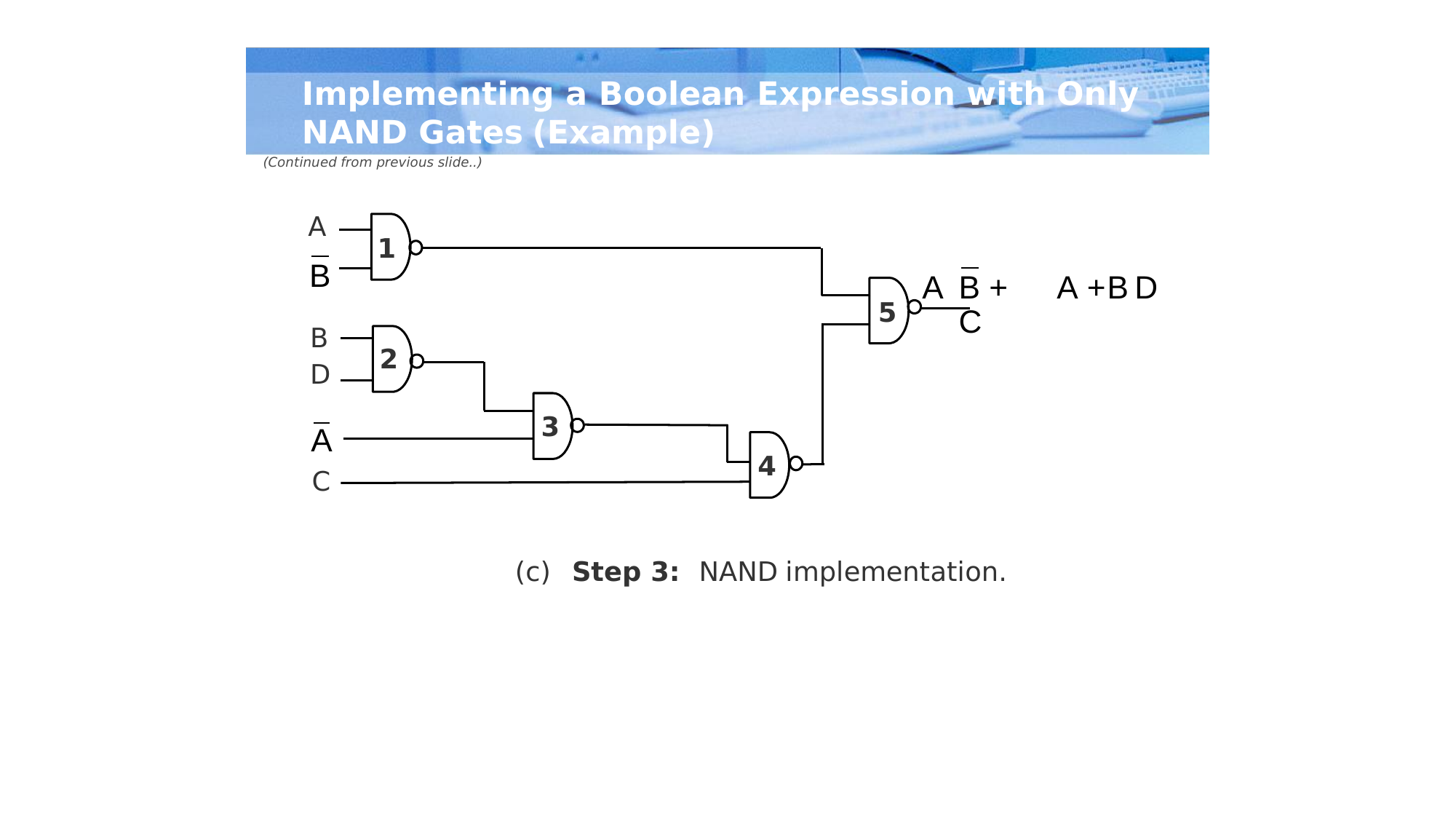

Implementing a Boolean
Expression with
Only
NAND Gates
(Continued from previous slide..)
(Example)
A

1

B

A
B + C
A +B
D

5

B
D

2

3

A
C

4

(c)
Step 3:  NAND
implementation.